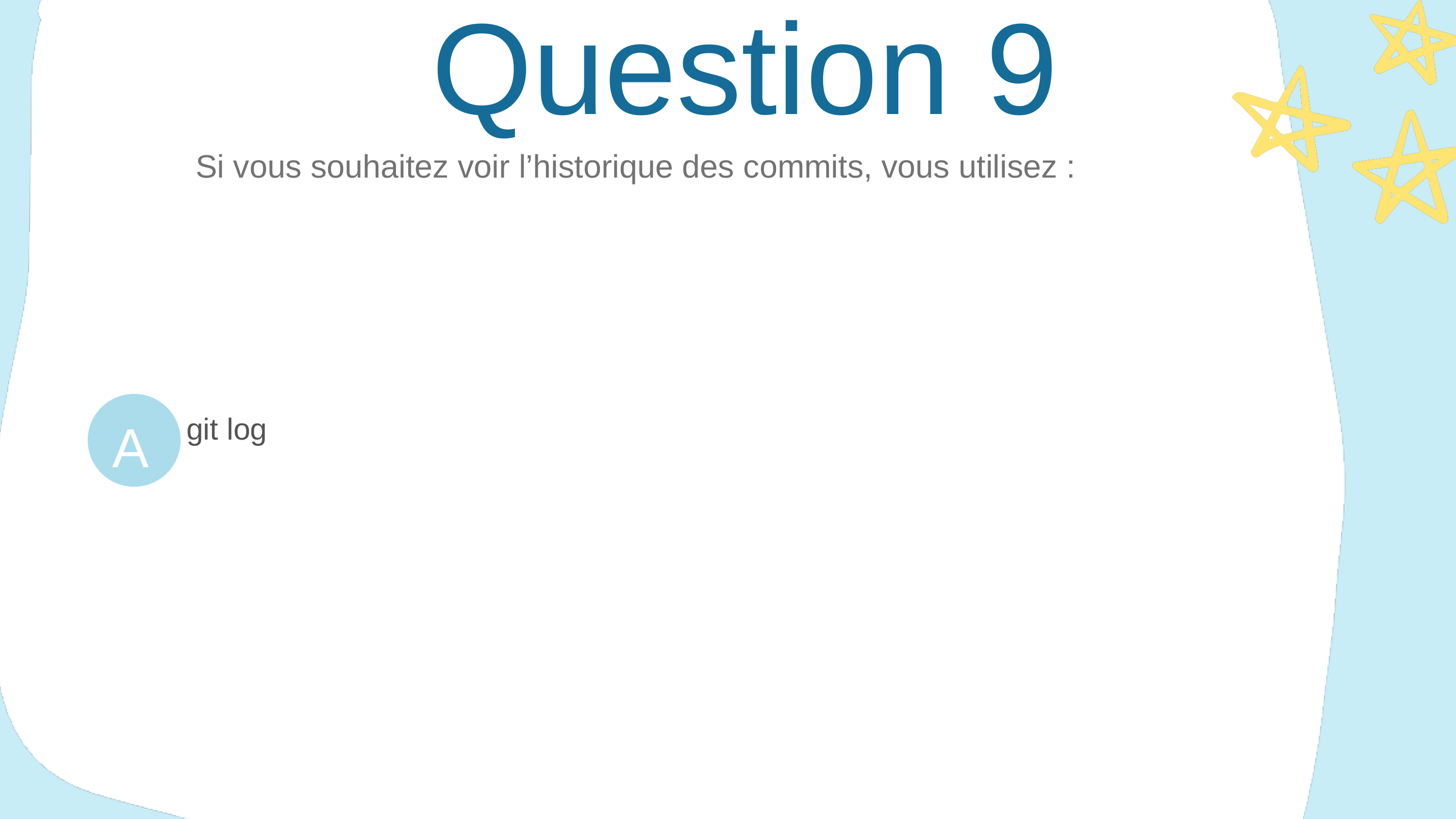

Question 9
Si vous souhaitez voir l’historique des commits, vous utilisez :
A

git log